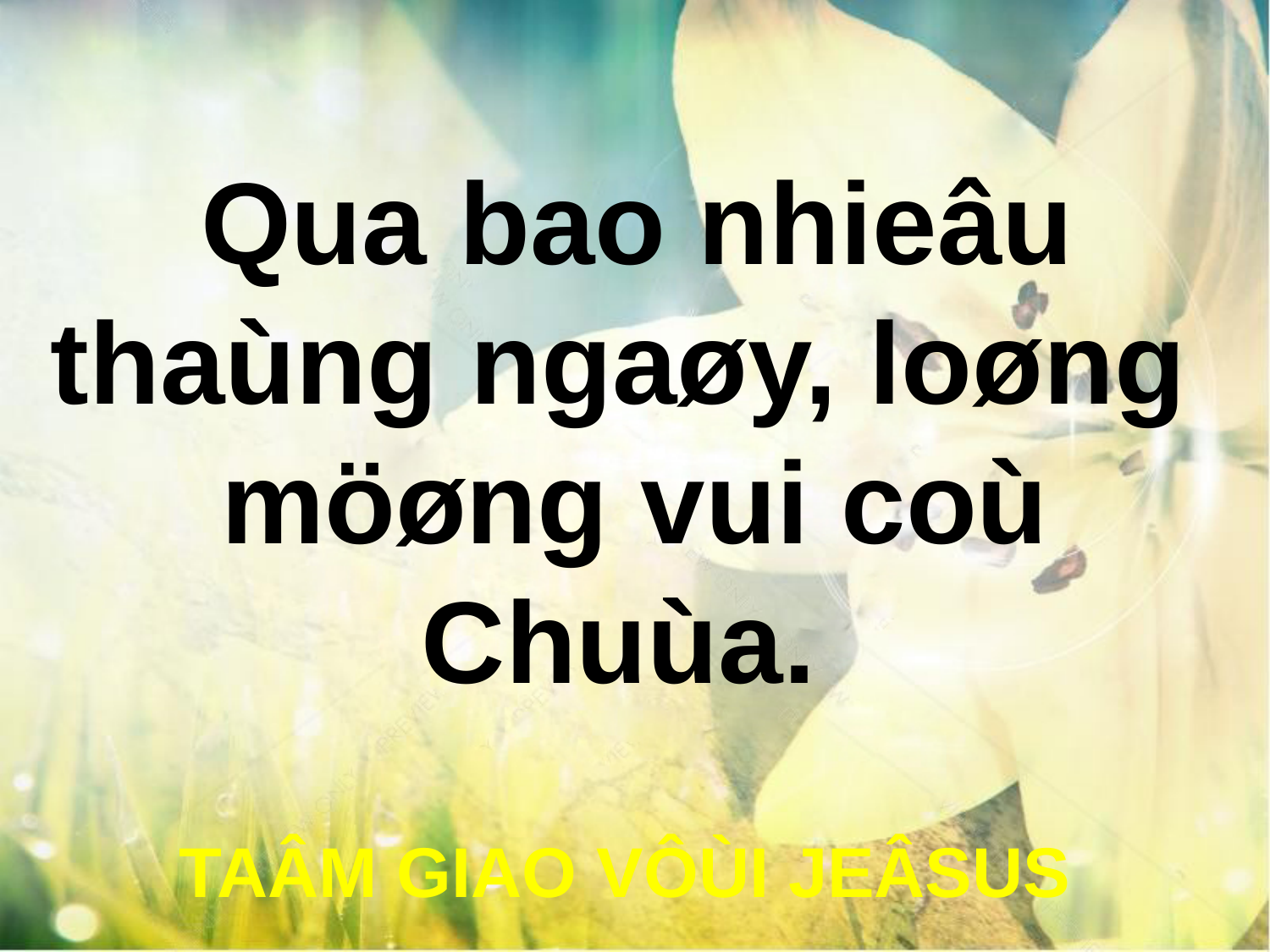

Qua bao nhieâu
thaùng ngaøy, loøng
möøng vui coù Chuùa.
TAÂM GIAO VÔÙI JEÂSUS